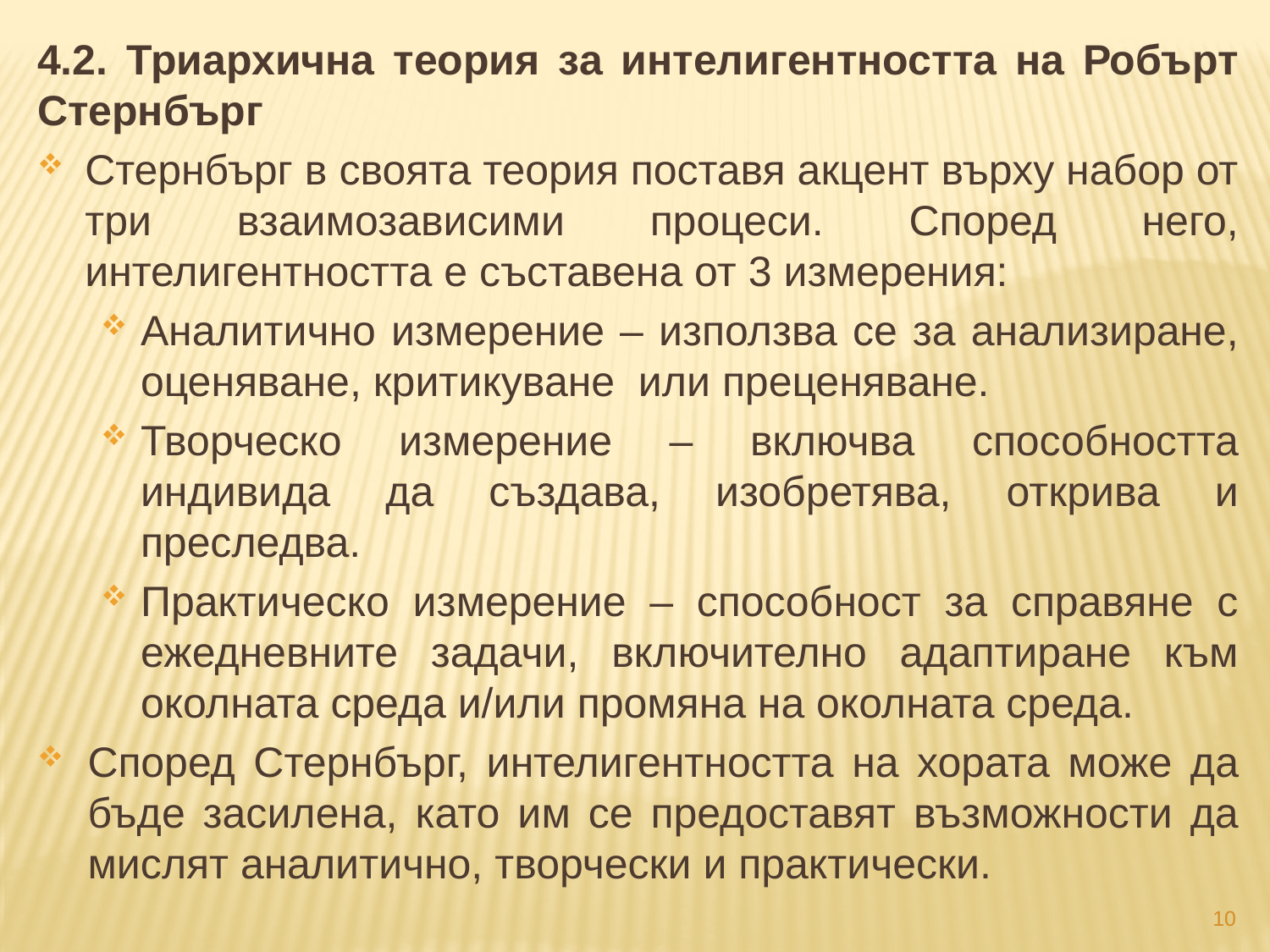

4.2. Триархична теория за интелигентността на Робърт Стернбърг
Стернбърг в своята теория поставя акцент върху набор от три взаимозависими процеси. Според него, интелигентността е съставена от 3 измерения:
Аналитично измерение – използва се за анализиране, оценяване, критикуване  или преценяване.
Творческо измерение – включва способността индивида да създава, изобретява, открива и преследва.
Практическо измерение – способност за справяне с ежедневните задачи, включително адаптиране към околната среда и/или промяна на околната среда.
Според Стернбърг, интелигентността на хората може да бъде засилена, като им се предоставят възможности да мислят аналитично, творчески и практически.

10